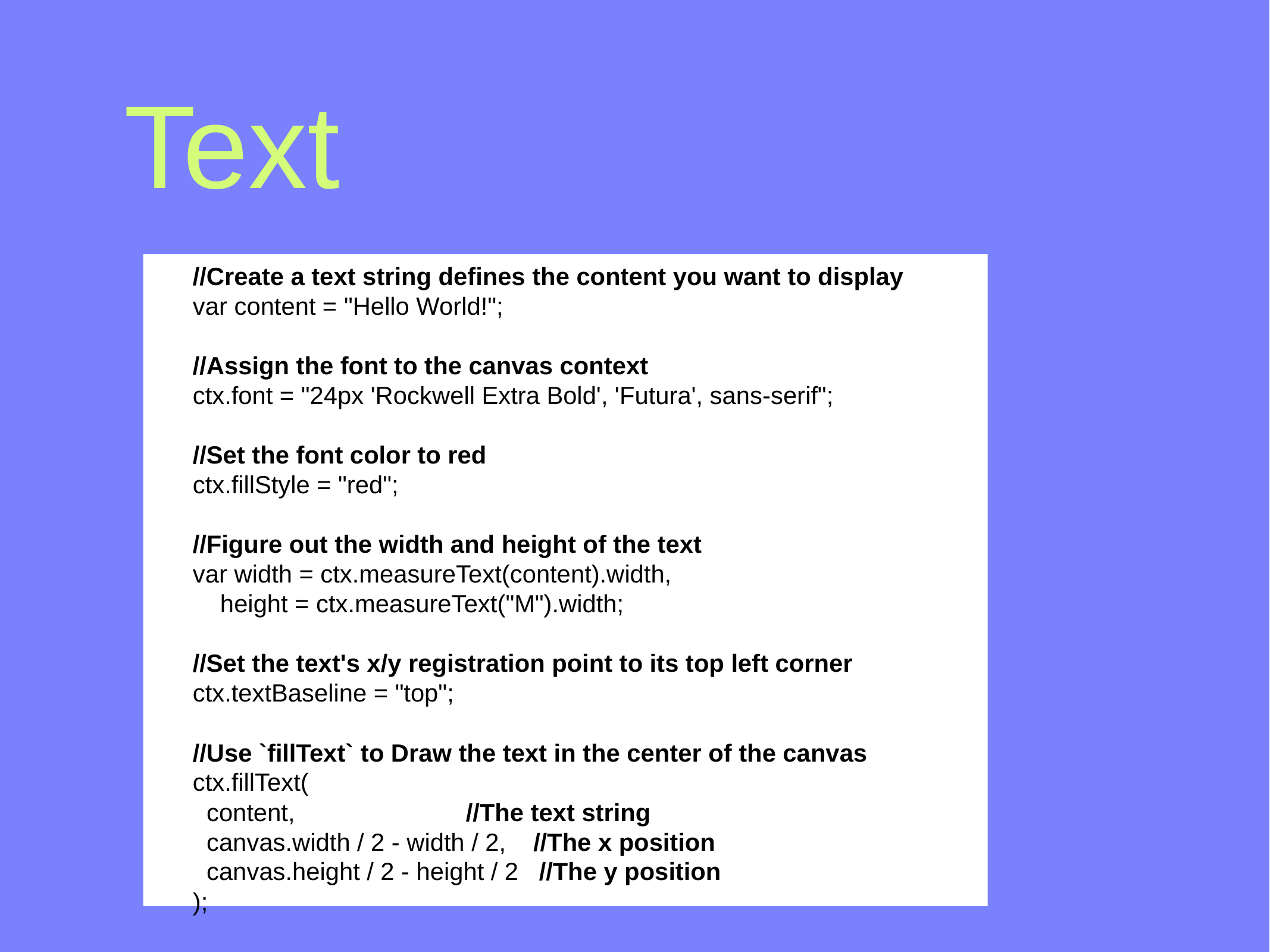

# Text

//Create a text string defines the content you want to display
var content = "Hello World!";

//Assign the font to the canvas context
ctx.font = "24px 'Rockwell Extra Bold', 'Futura', sans-serif";

//Set the font color to red
ctx.fillStyle = "red";

//Figure out the width and height of the text
var width = ctx.measureText(content).width,
    height = ctx.measureText("M").width;

//Set the text's x/y registration point to its top left corner
ctx.textBaseline = "top";

//Use `fillText` to Draw the text in the center of the canvas
ctx.fillText(
  content,                         //The text string
  canvas.width / 2 - width / 2,    //The x position
  canvas.height / 2 - height / 2   //The y position
);